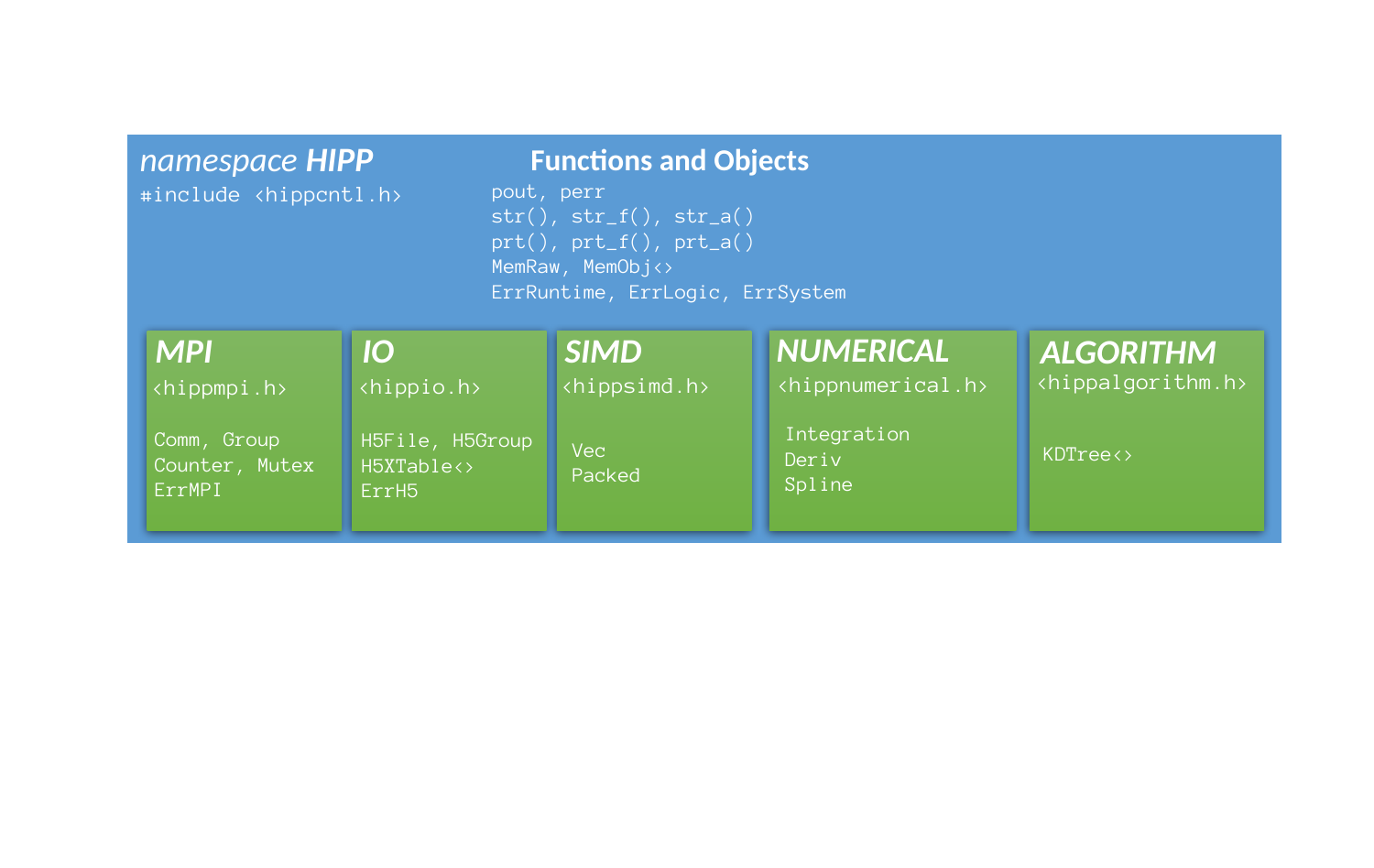

namespace HIPP

Functions and Objects
pout, perr
str(), str_f(), str_a()
prt(), prt_f(), prt_a()
MemRaw, MemObj<>
ErrRuntime, ErrLogic, ErrSystem

#include <hippcntl.h>
NUMERICAL
MPI
IO
SIMD
ALGORITHM

<hippalgorithm.h>
<hippnumerical.h>
<hippsimd.h>
<hippio.h>
<hippmpi.h>
Integration
Deriv
Spline
Comm, Group
Counter, Mutex
ErrMPI
H5File, H5Group
H5XTable<>
ErrH5
Vec
Packed
KDTree<>